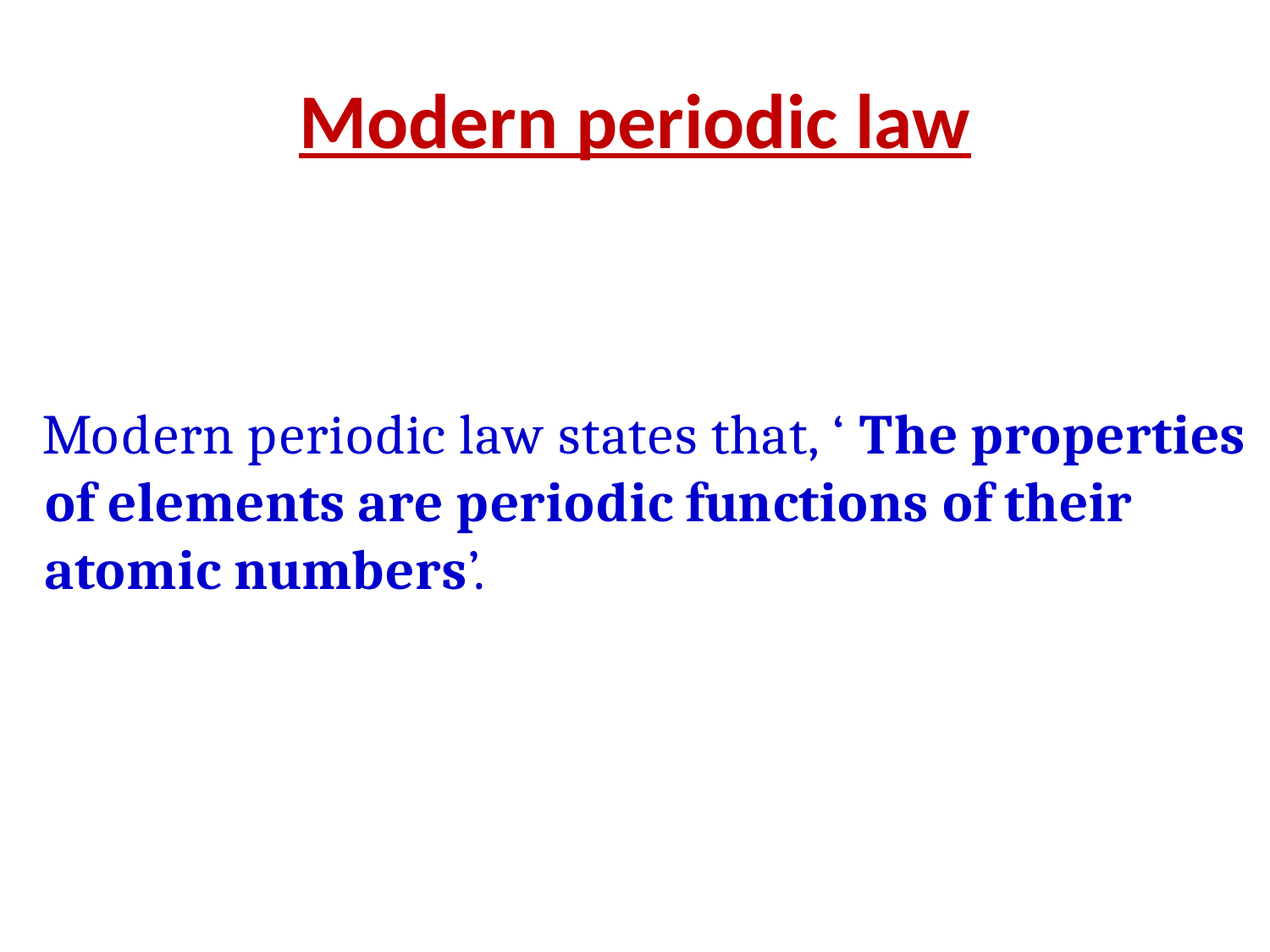

# Modern periodic law
Modern periodic law states that, ‘ The properties of elements are periodic functions of their atomic numbers’.